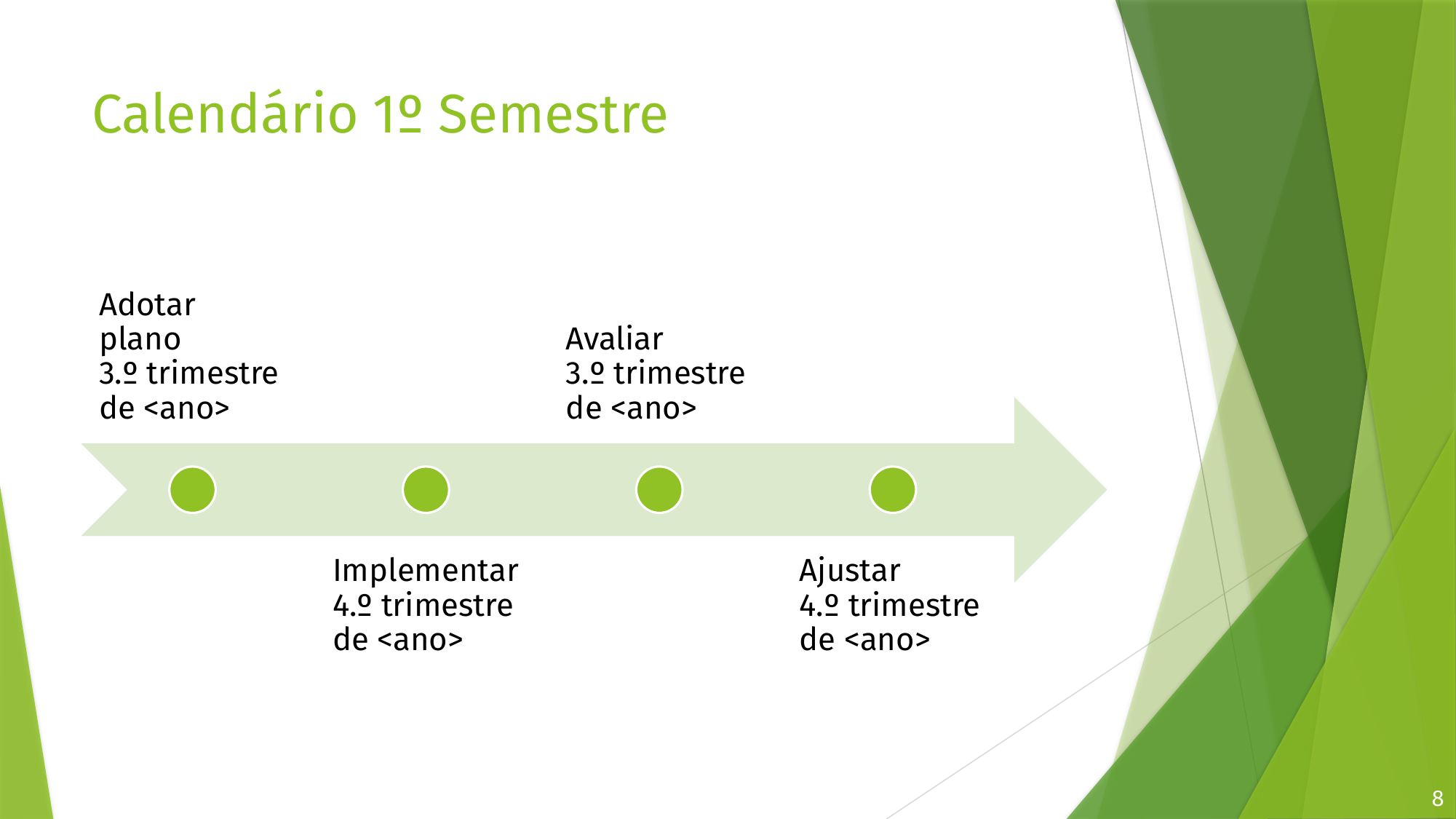

# Calendário 1º Semestre
Adotar plano
3.º trimestre de <ano>
Implementar
4.º trimestre de <ano>
Avaliar
3.º trimestre de <ano>
Ajustar
4.º trimestre de <ano>
8